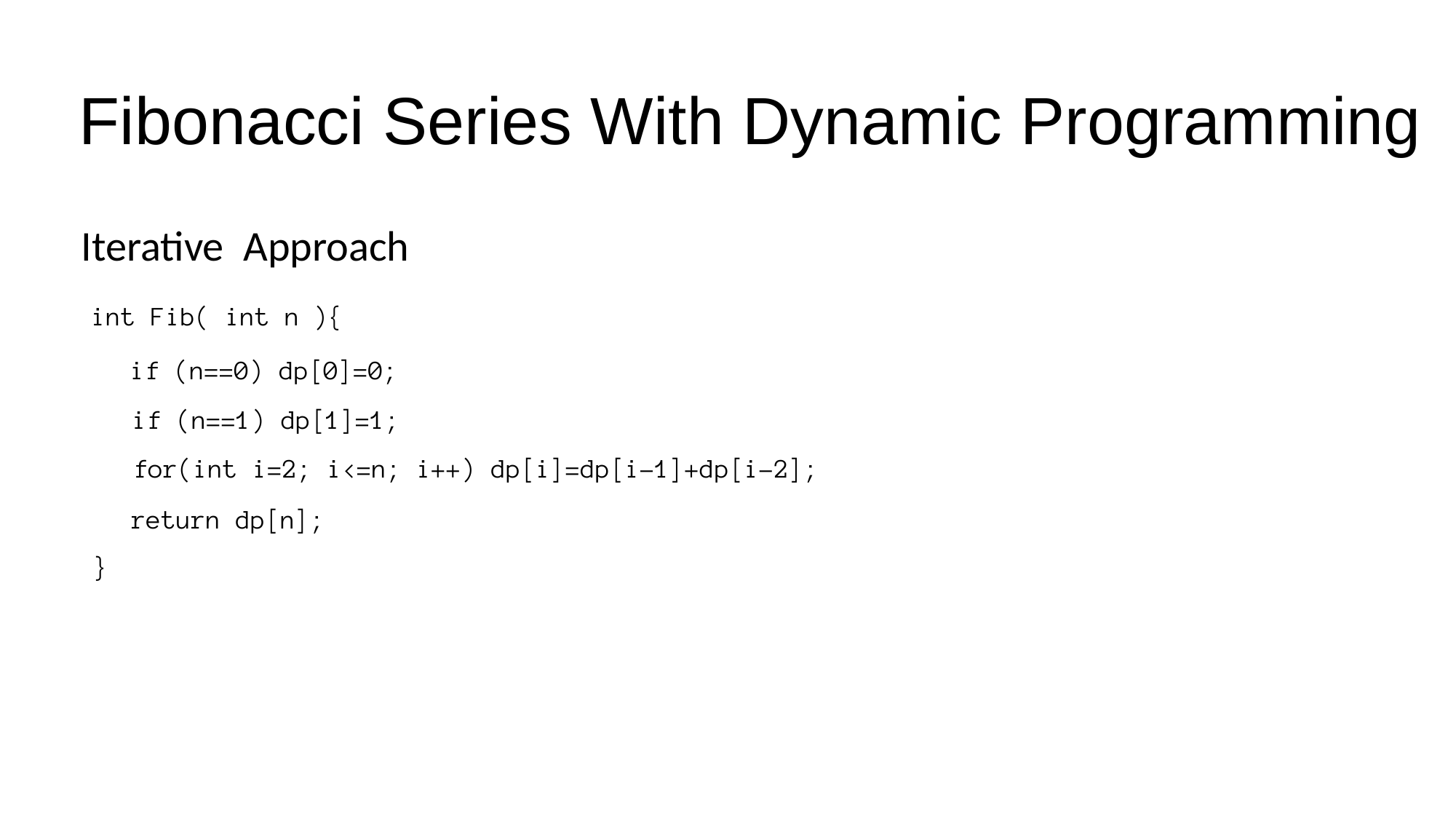

# Fibonacci Series With Dynamic Programming
Iterative  Approach
int Fib( int n
){
if (n==0) dp[0]=0;
if (n==1) dp[1]=1;
for(int i=2; i<=n; i++) dp[i]=dp[i-1]+dp[i-2];
return dp[n];
}